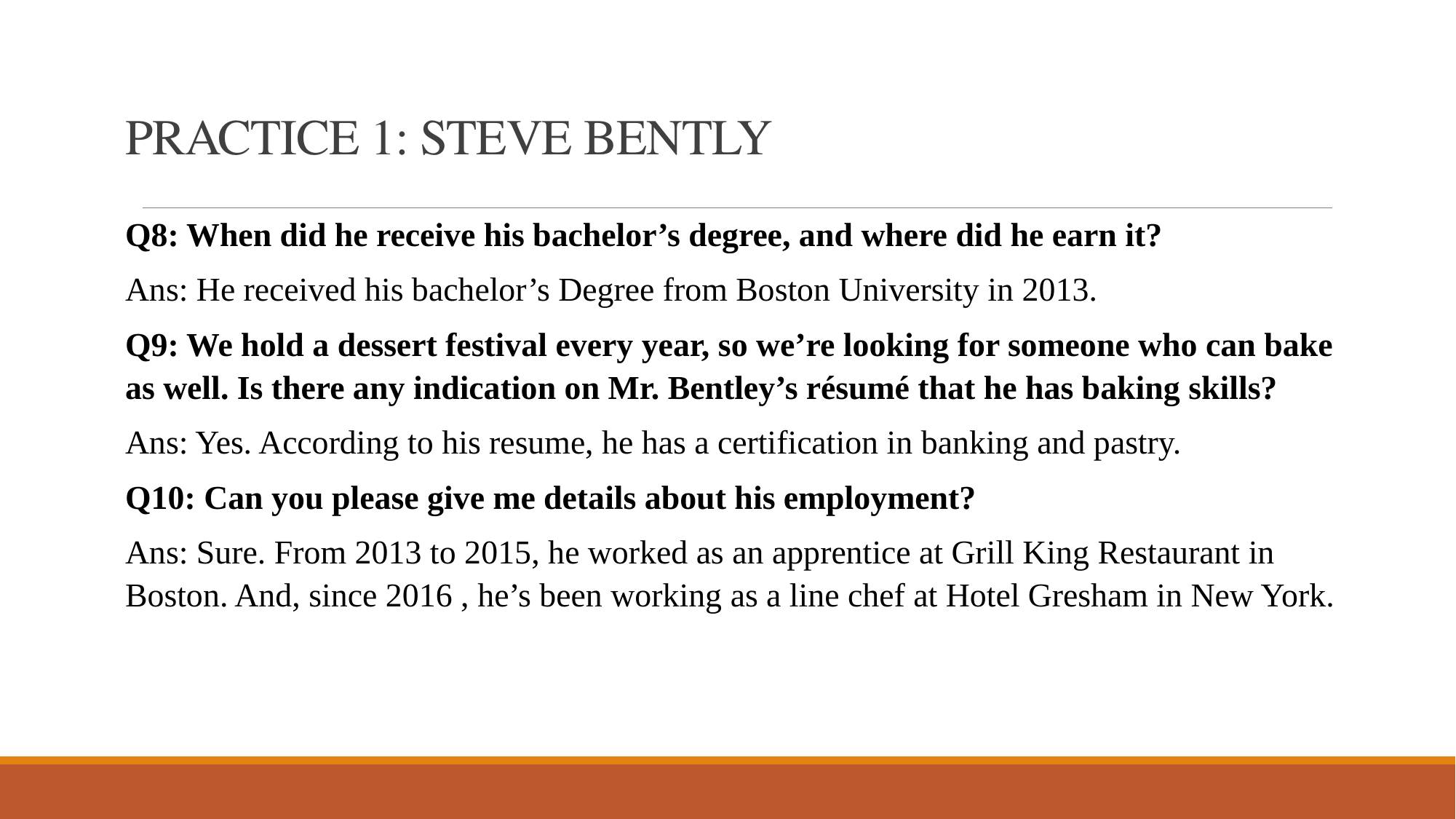

# PRACTICE 1: STEVE BENTLY
Q8: When did he receive his bachelor’s degree, and where did he earn it?
Ans: He received his bachelor’s Degree from Boston University in 2013.
Q9: We hold a dessert festival every year, so we’re looking for someone who can bake as well. Is there any indication on Mr. Bentley’s résumé that he has baking skills?
Ans: Yes. According to his resume, he has a certification in banking and pastry.
Q10: Can you please give me details about his employment?
Ans: Sure. From 2013 to 2015, he worked as an apprentice at Grill King Restaurant in Boston. And, since 2016 , he’s been working as a line chef at Hotel Gresham in New York.